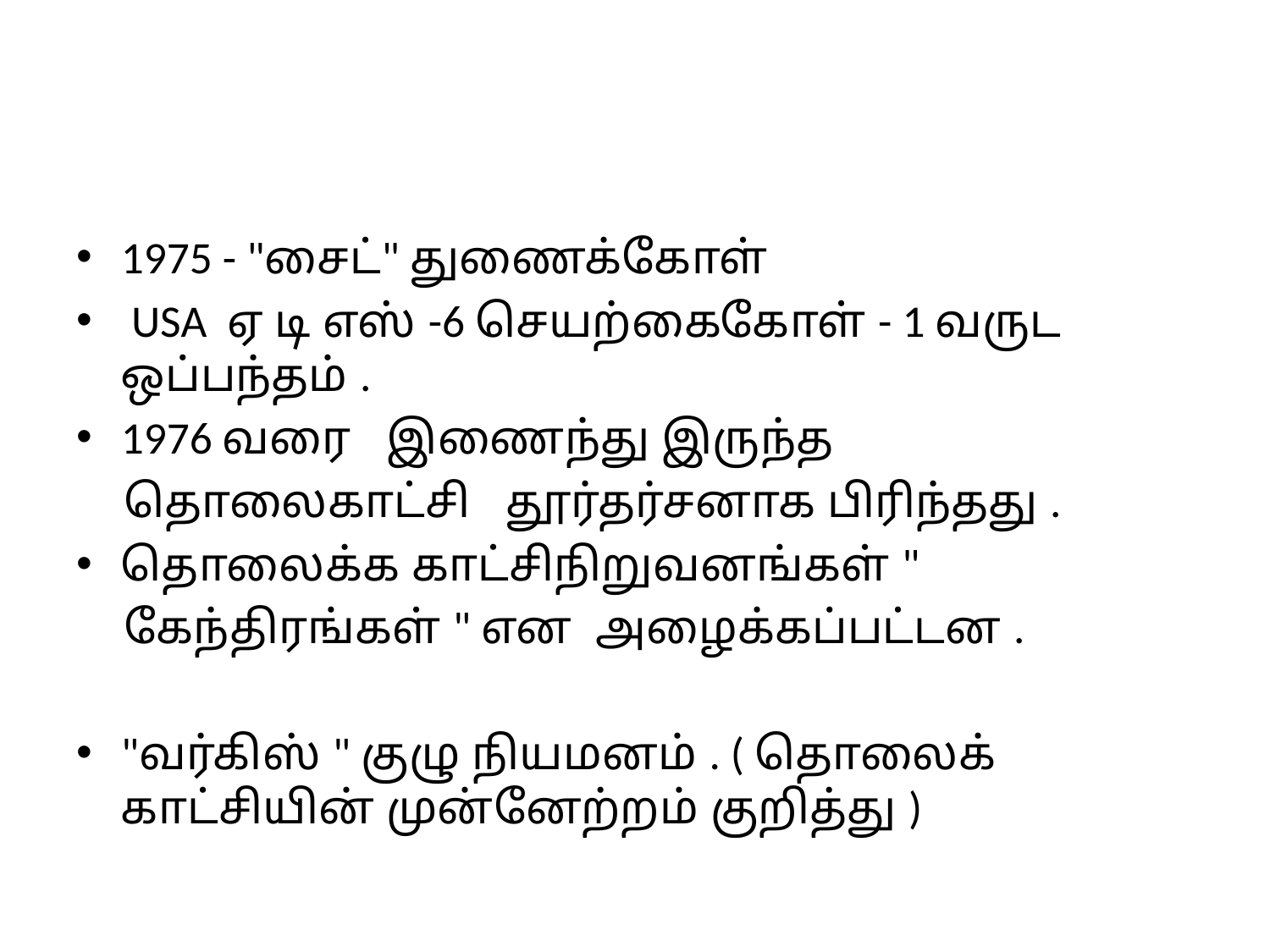

#
1975 - "சைட்" துணைக்கோள்
 USA  ஏ டி எஸ் -6 செயற்கைகோள் - 1 வருட ஒப்பந்தம் .
1976 வரை   இணைந்து இருந்த
    தொலைகாட்சி   தூர்தர்சனாக பிரிந்தது .
தொலைக்க காட்சிநிறுவனங்கள் "
    கேந்திரங்கள் " என  அழைக்கப்பட்டன .

"வர்கிஸ் " குழு நியமனம் . ( தொலைக் காட்சியின் முன்னேற்றம் குறித்து )